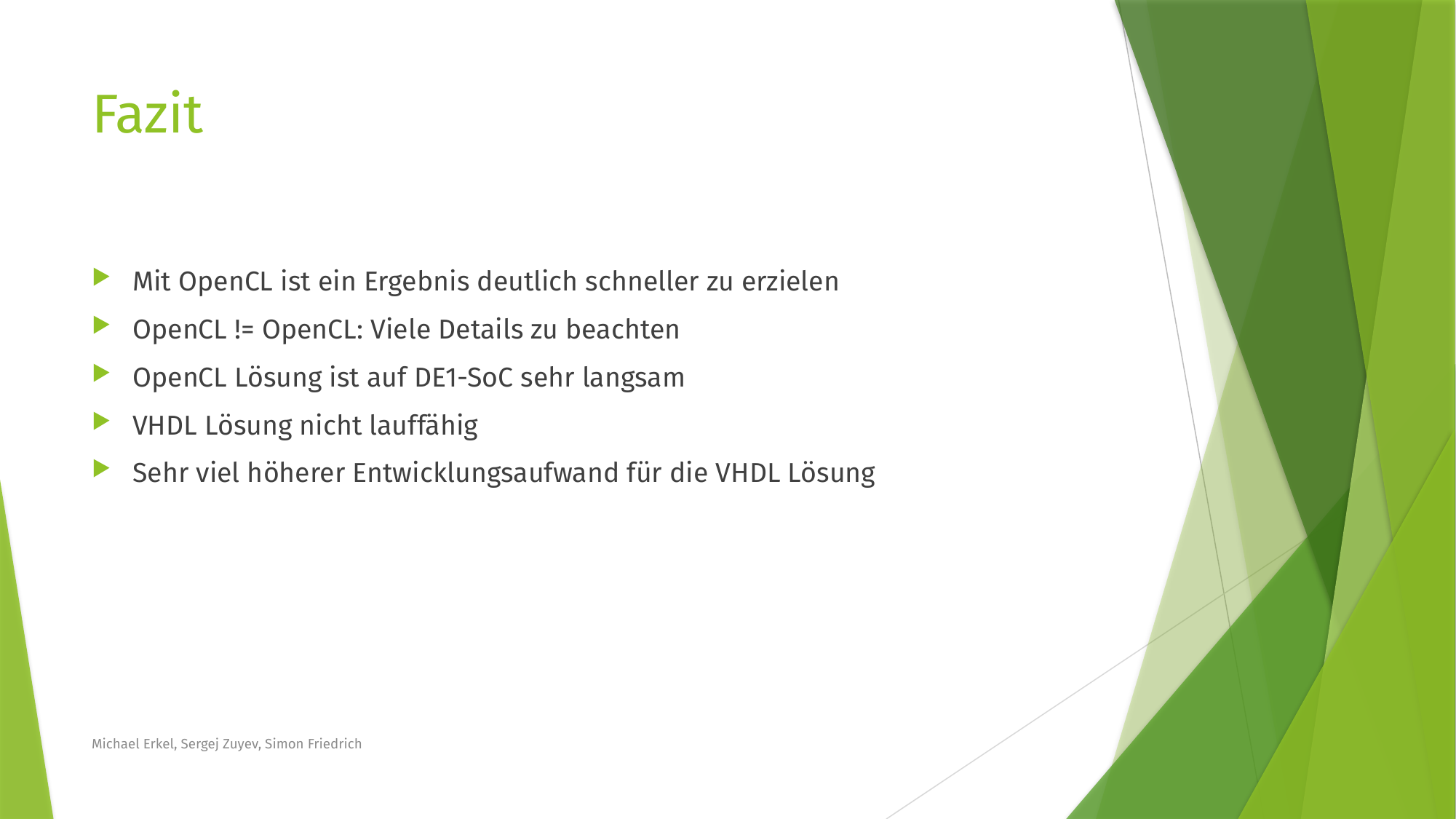

# Fazit
Mit OpenCL ist ein Ergebnis deutlich schneller zu erzielen
OpenCL != OpenCL: Viele Details zu beachten
OpenCL Lösung ist auf DE1-SoC sehr langsam
VHDL Lösung nicht lauffähig
Sehr viel höherer Entwicklungsaufwand für die VHDL Lösung

Michael Erkel, Sergej Zuyev, Simon Friedrich